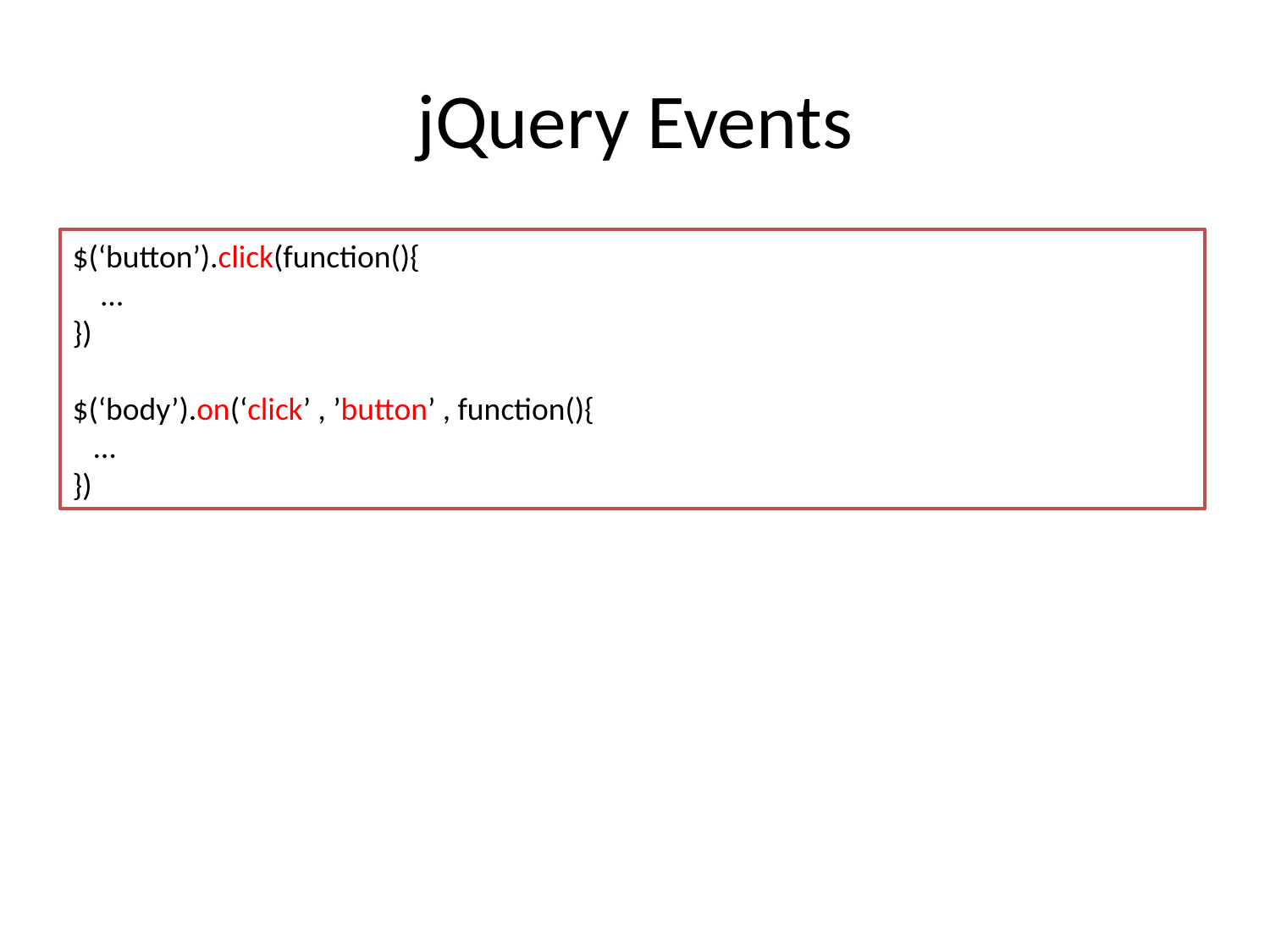

# jQuery Events
$(‘button’).click(function(){
    …
})

$(‘body’).on(‘click’ , ’button’ , function(){
   …
})